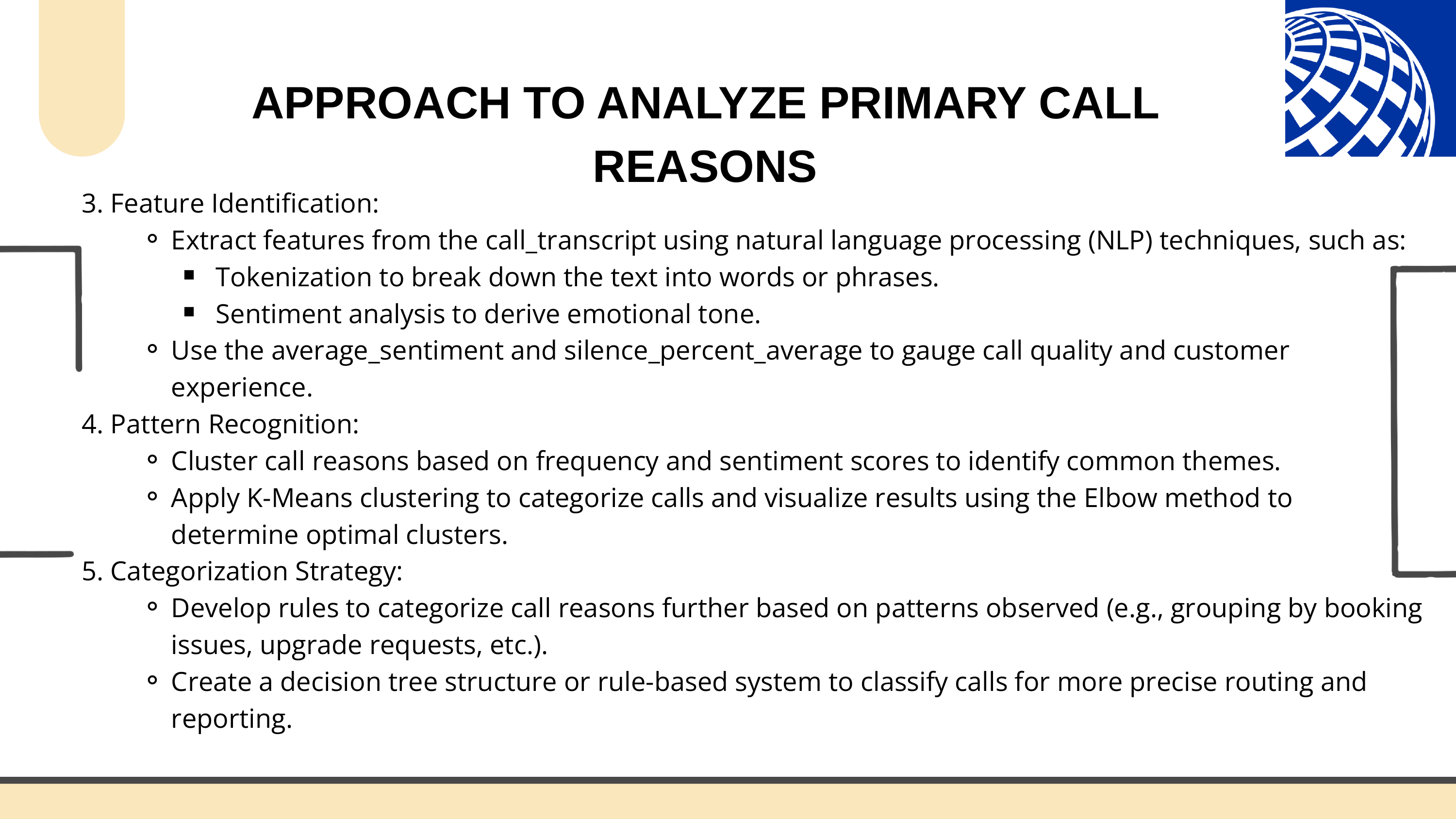

APPROACH TO ANALYZE PRIMARY CALL REASONS

3. Feature Identification:
Extract features from the call_transcript using natural language processing (NLP) techniques, such as:
Tokenization to break down the text into words or phrases.
Sentiment analysis to derive emotional tone.
Use the average_sentiment and silence_percent_average to gauge call quality and customer experience.
4. Pattern Recognition:
Cluster call reasons based on frequency and sentiment scores to identify common themes.
Apply K-Means clustering to categorize calls and visualize results using the Elbow method to determine optimal clusters.
5. Categorization Strategy:
Develop rules to categorize call reasons further based on patterns observed (e.g., grouping by booking issues, upgrade requests, etc.).
Create a decision tree structure or rule-based system to classify calls for more precise routing and reporting.